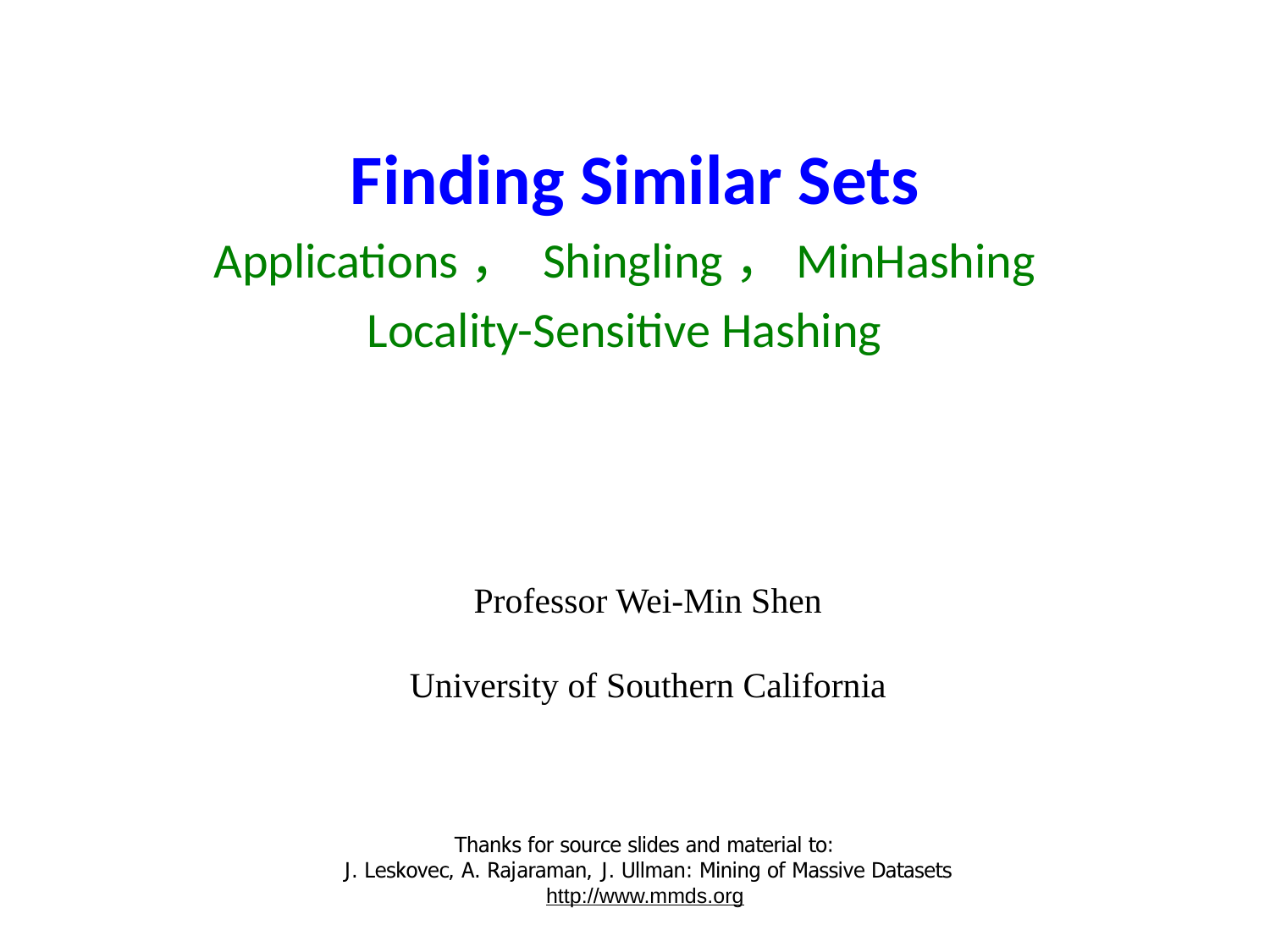

# Finding Similar Sets
Applications， Shingling，MinHashing
Locality-Sensitive Hashing

Professor Wei-Min Shen

University of Southern California

Thanks for source slides and material to:
J. Leskovec, A. Rajaraman, J. Ullman: Mining of Massive Datasets
http://www.mmds.org